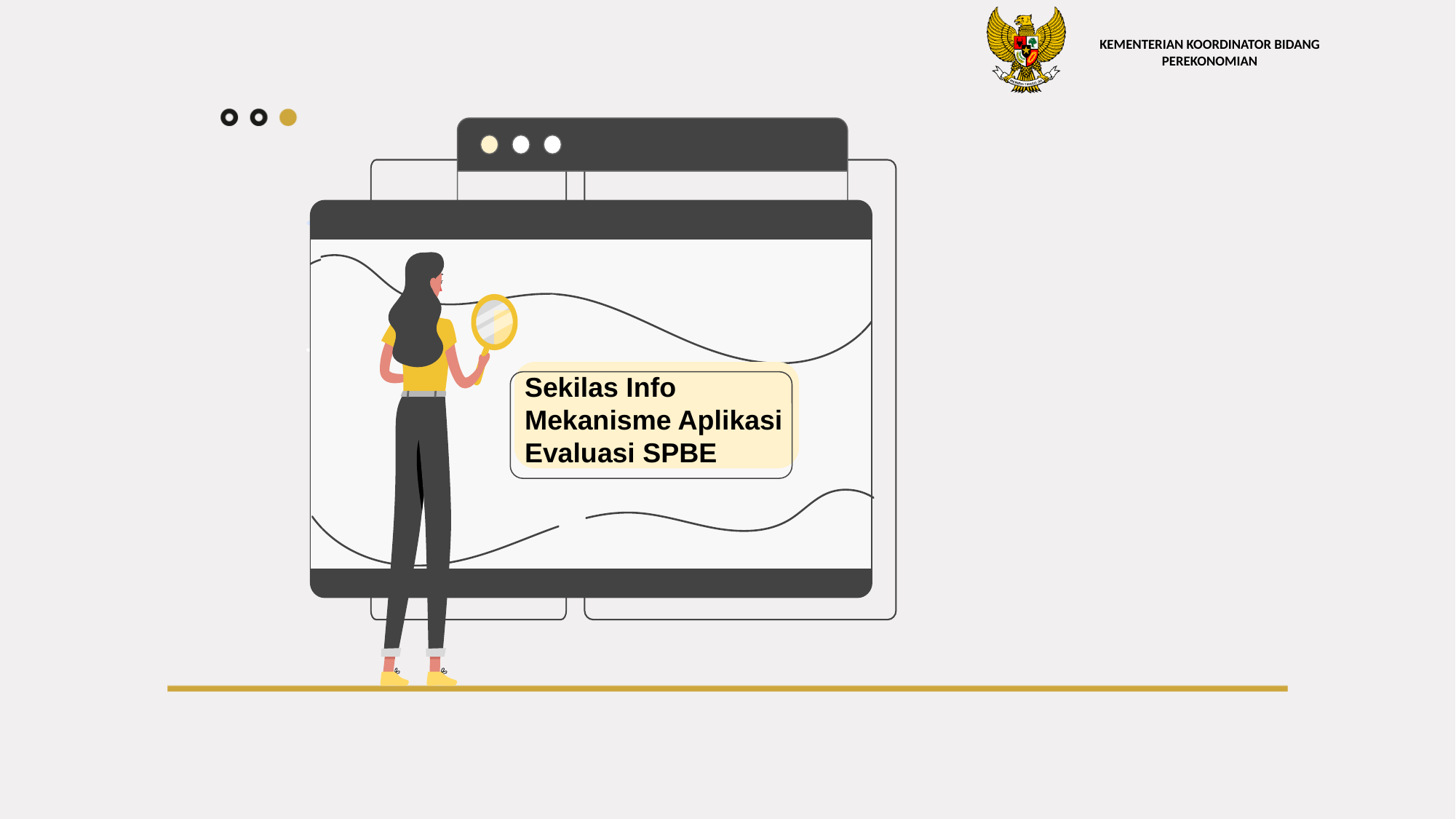

#
Sekilas Info Mekanisme Aplikasi Evaluasi SPBE
20